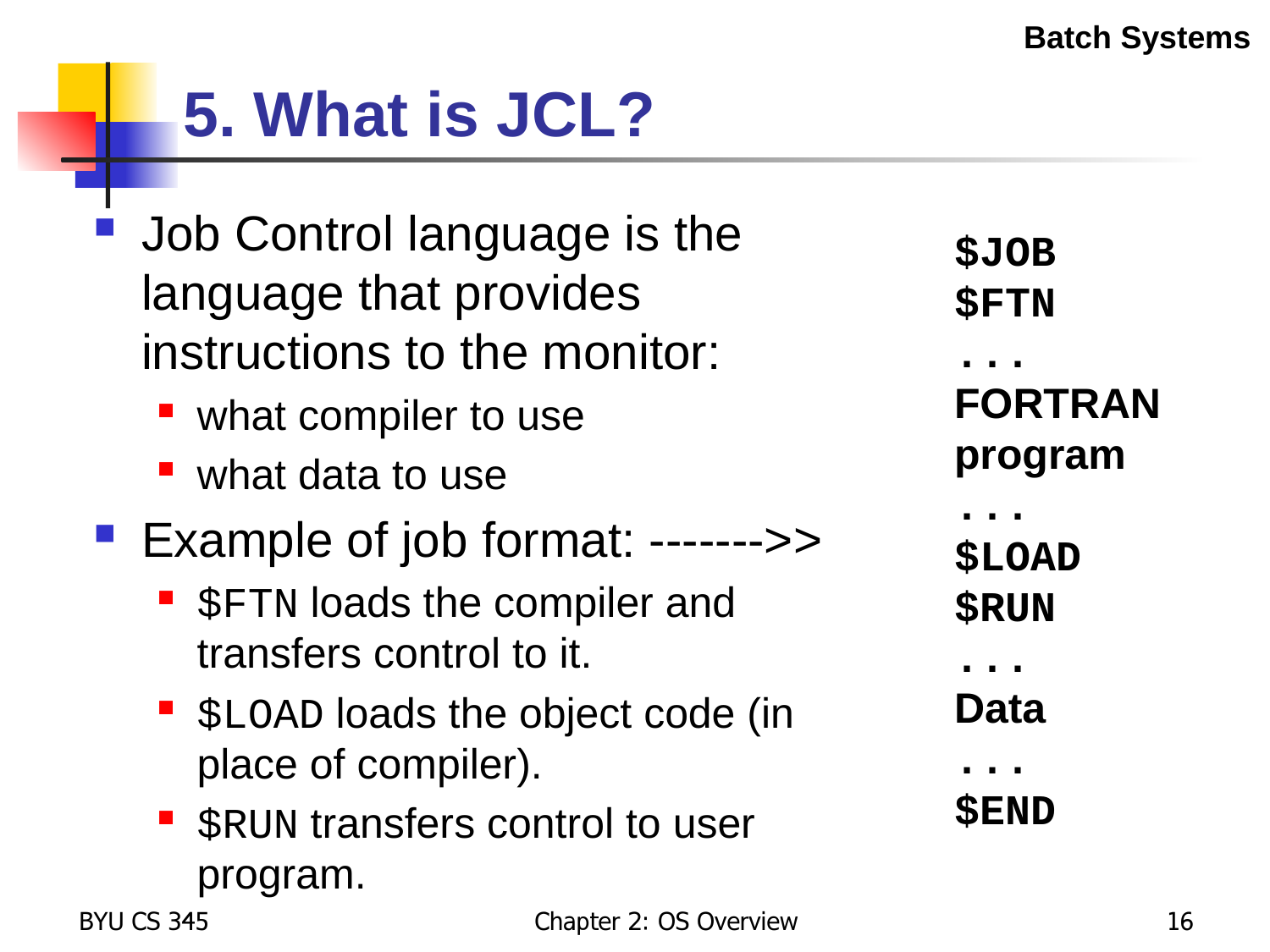

Batch Systems
5. What is JCL?
Job Control language is the language that provides instructions to the monitor:
what compiler to use
what data to use
Example of job format: ------->>
$FTN loads the compiler and transfers control to it.
$LOAD loads the object code (in place of compiler).
$RUN transfers control to user program.
$JOB
$FTN
...
FORTRAN
program
...
$LOAD
$RUN
...
Data
...
$END
BYU CS 345
Chapter 2: OS Overview
16